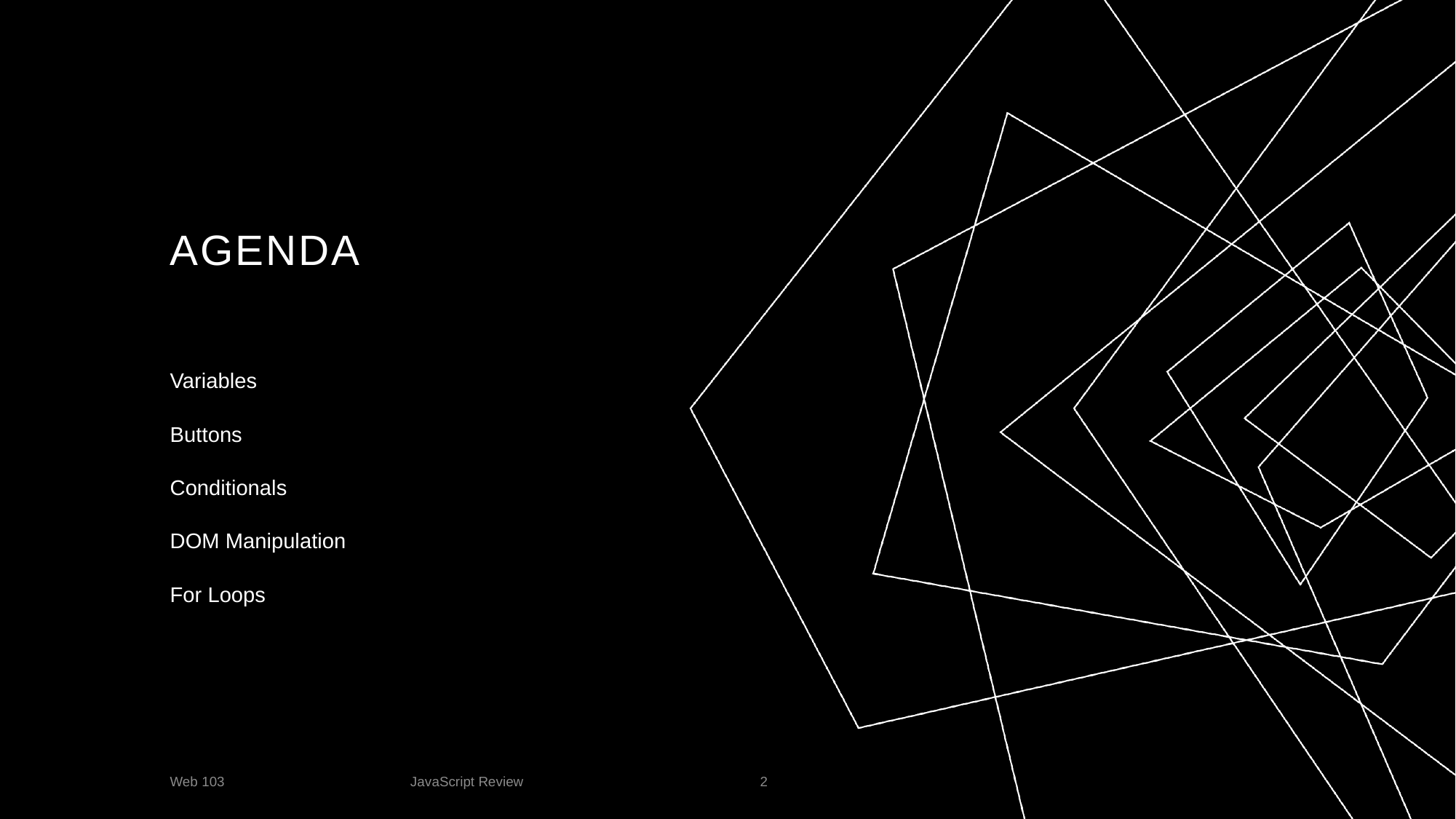

# AGENDA
Variables
Buttons
Conditionals
DOM Manipulation
For Loops
JavaScript Review
Web 103
2